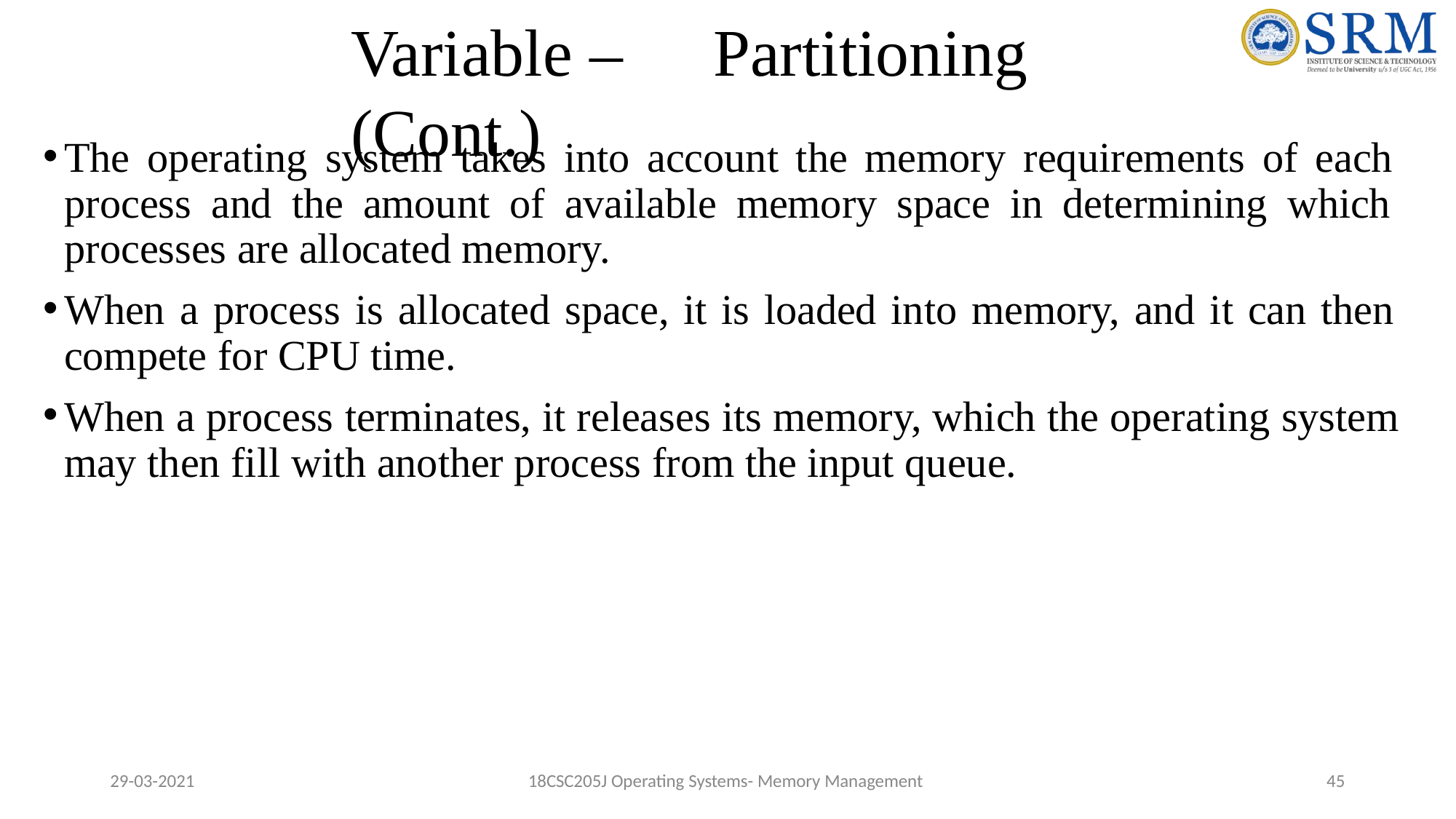

# Variable –	Partitioning (Cont.)
The operating system takes into account the memory requirements of each  process and the amount of available memory space in determining which  processes are allocated memory.
When a process is allocated space, it is loaded into memory, and it can then  compete for CPU time.
When a process terminates, it releases its memory, which the operating system  may then fill with another process from the input queue.
29-03-2021
18CSC205J Operating Systems- Memory Management
45